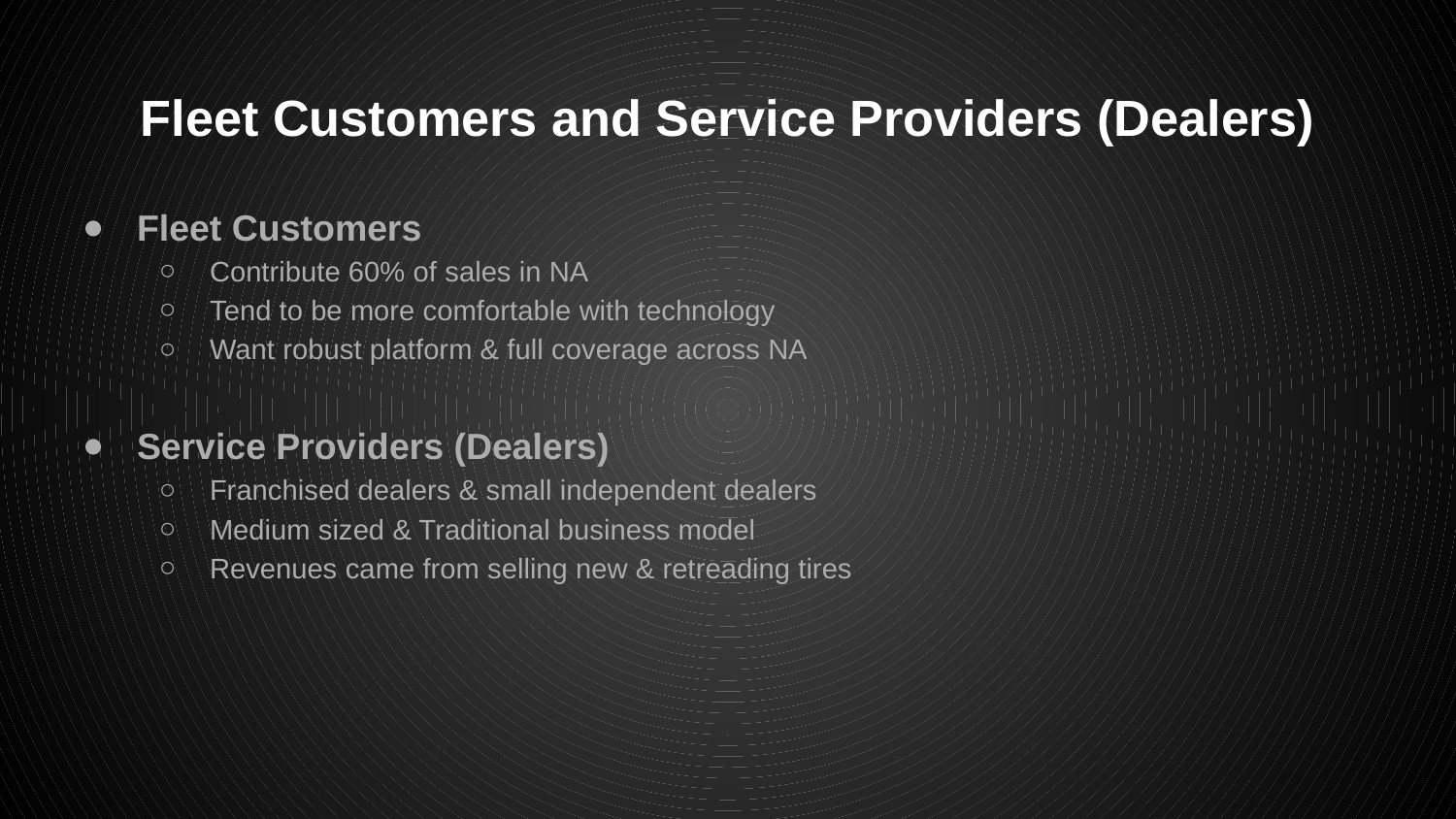

# Fleet Customers and Service Providers (Dealers)
Fleet Customers
Contribute 60% of sales in NA
Tend to be more comfortable with technology
Want robust platform & full coverage across NA

Service Providers (Dealers)
Franchised dealers & small independent dealers
Medium sized & Traditional business model
Revenues came from selling new & retreading tires